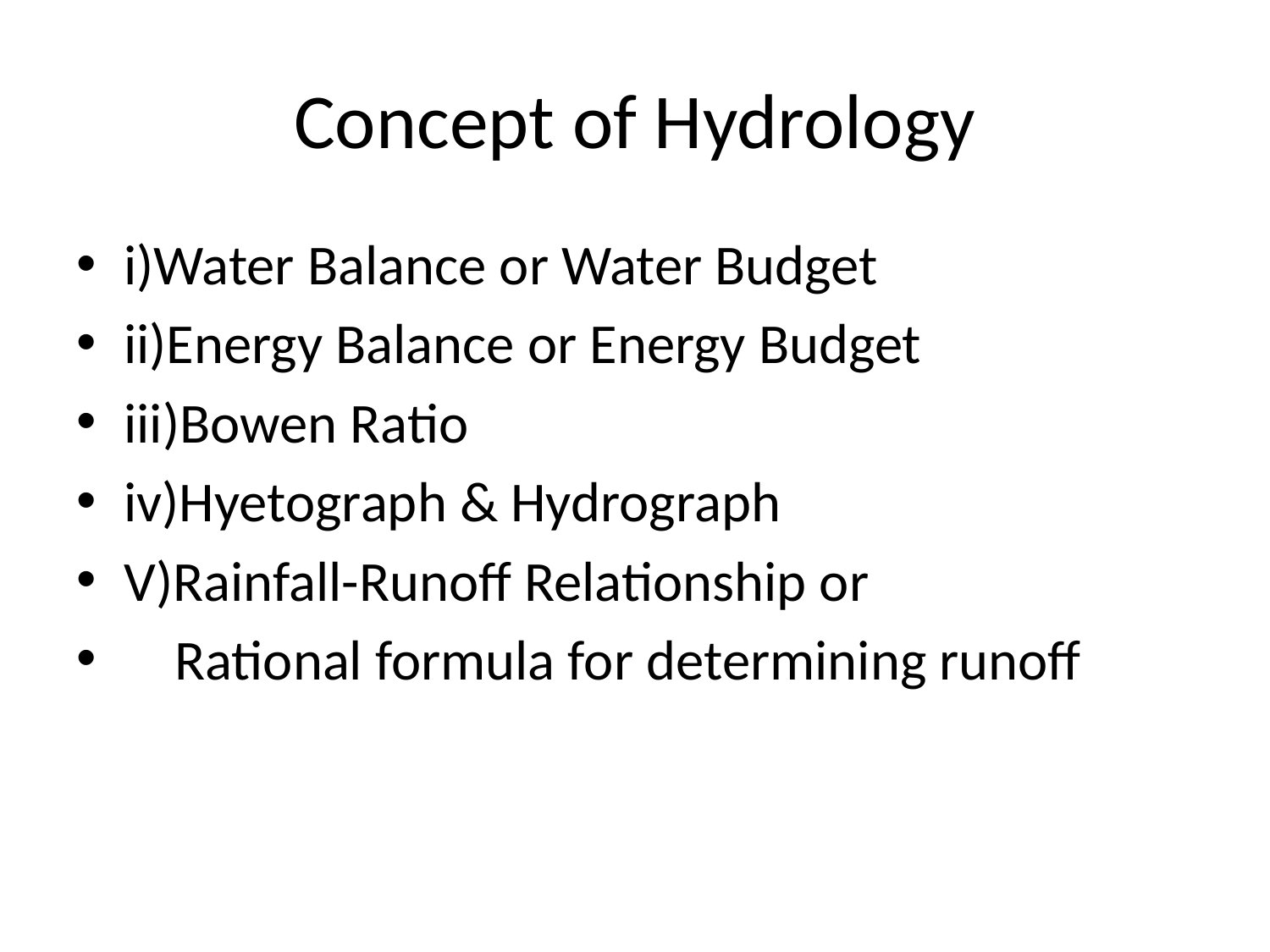

# Concept of Hydrology
i)Water Balance or Water Budget
ii)Energy Balance or Energy Budget
iii)Bowen Ratio
iv)Hyetograph & Hydrograph
V)Rainfall-Runoff Relationship or
    Rational formula for determining runoff